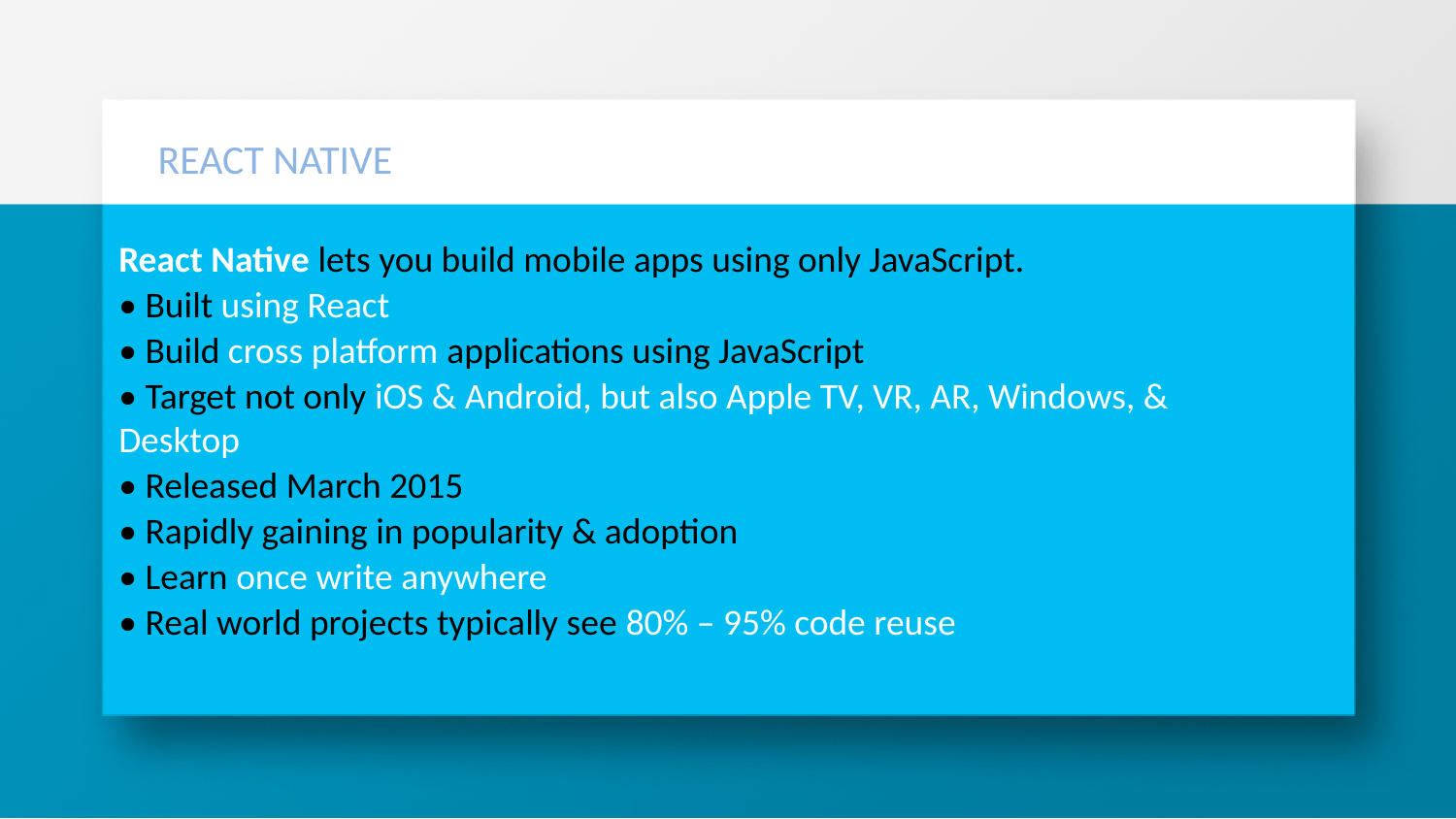

# REACT NATIVE
React Native lets you build mobile apps using only JavaScript.
• Built using React
• Build cross platform applications using JavaScript
• Target not only iOS & Android, but also Apple TV, VR, AR, Windows, & Desktop
• Released March 2015
• Rapidly gaining in popularity & adoption
• Learn once write anywhere
• Real world projects typically see 80% – 95% code reuse